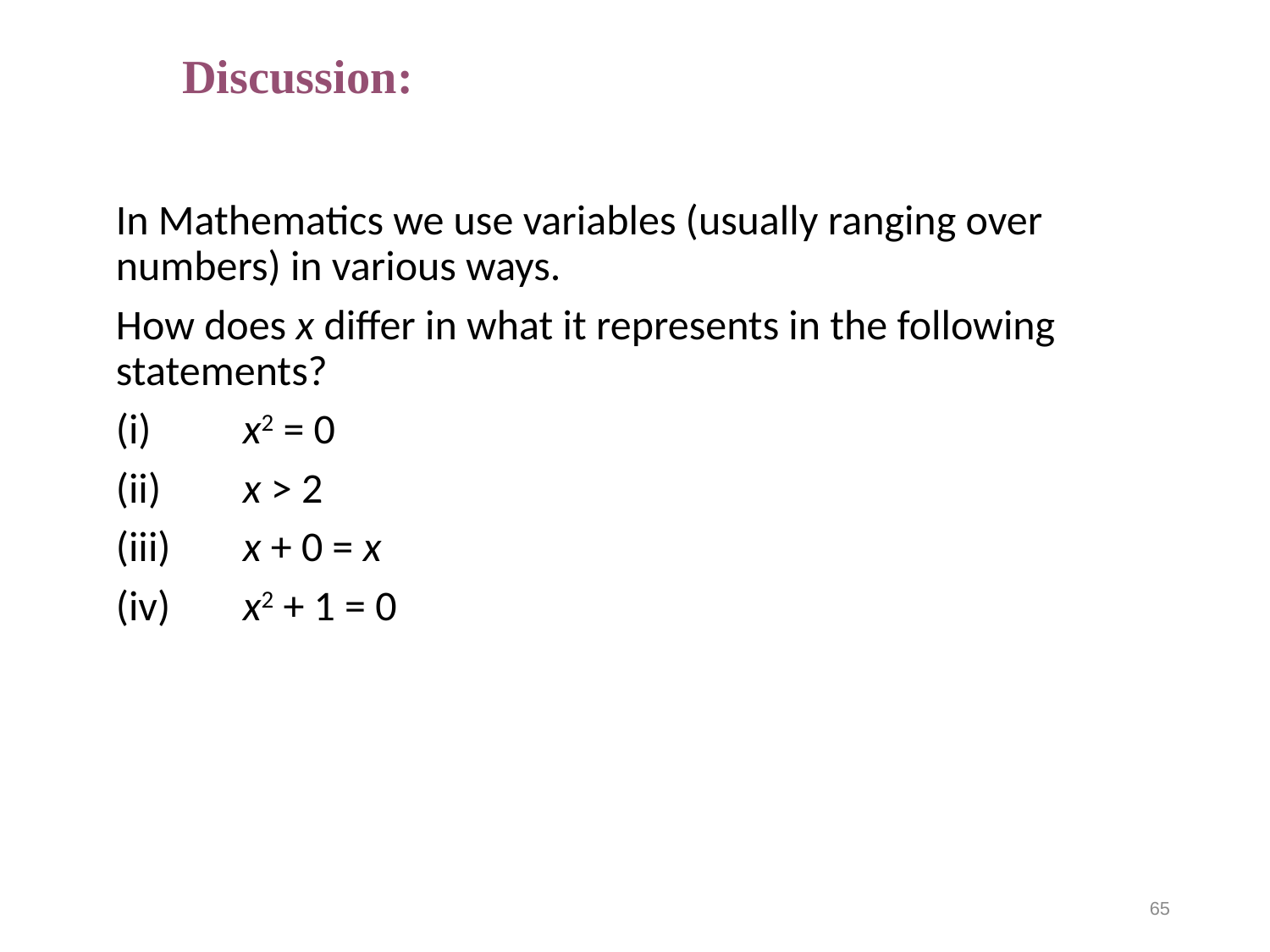

# Discussion:
In Mathematics we use variables (usually ranging over numbers) in various ways.
How does x differ in what it represents in the following statements?
(i)	x2 = 0
(ii)	x > 2
(iii)	x + 0 = x
(iv)	x2 + 1 = 0

65